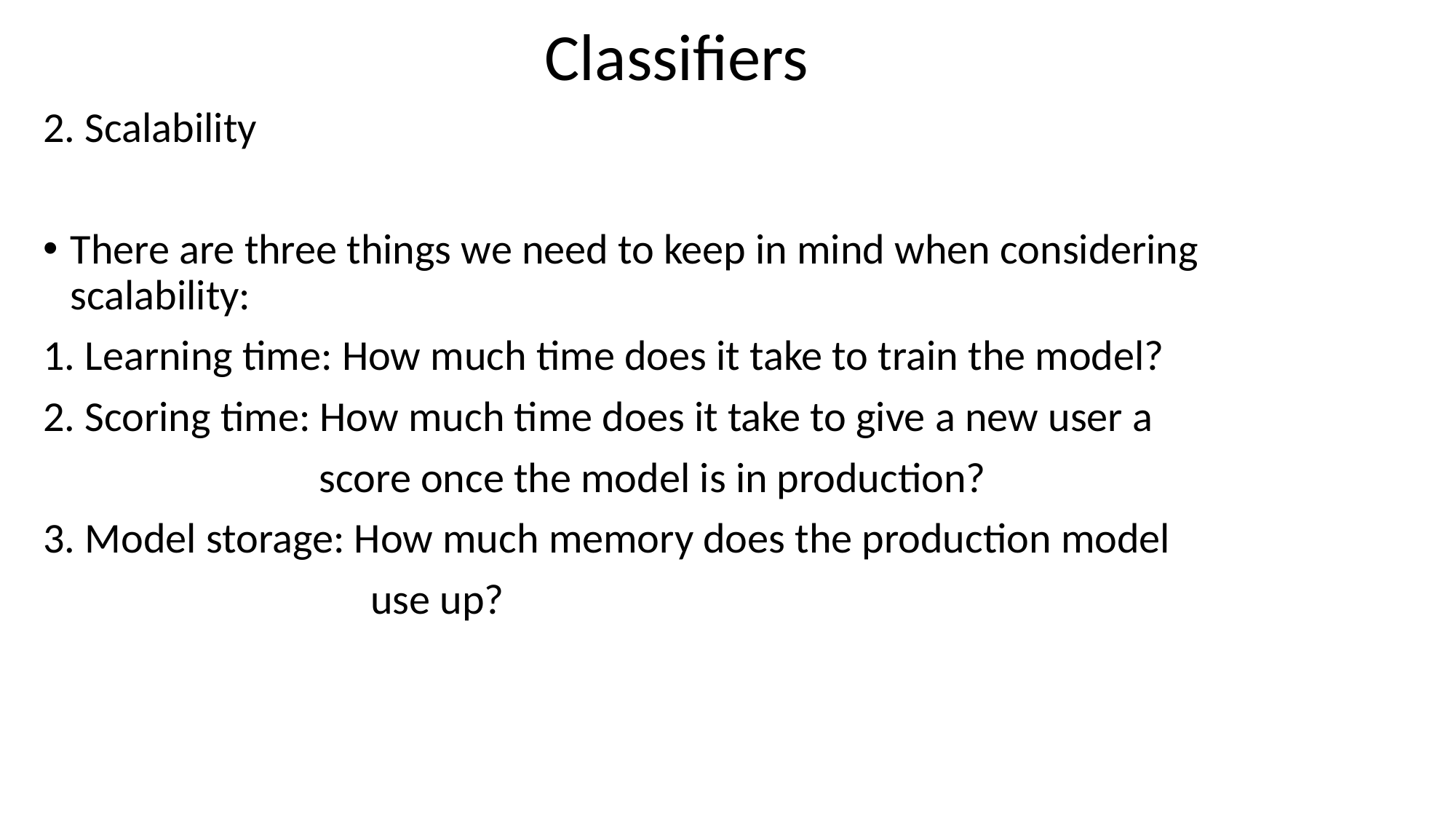

# Classifiers
2. Scalability

There are three things we need to keep in mind when considering scalability:
1. Learning time: How much time does it take to train the model?
2. Scoring time: How much time does it take to give a new user a
		      score once the model is in production?
3. Model storage: How much memory does the production model
			use up?